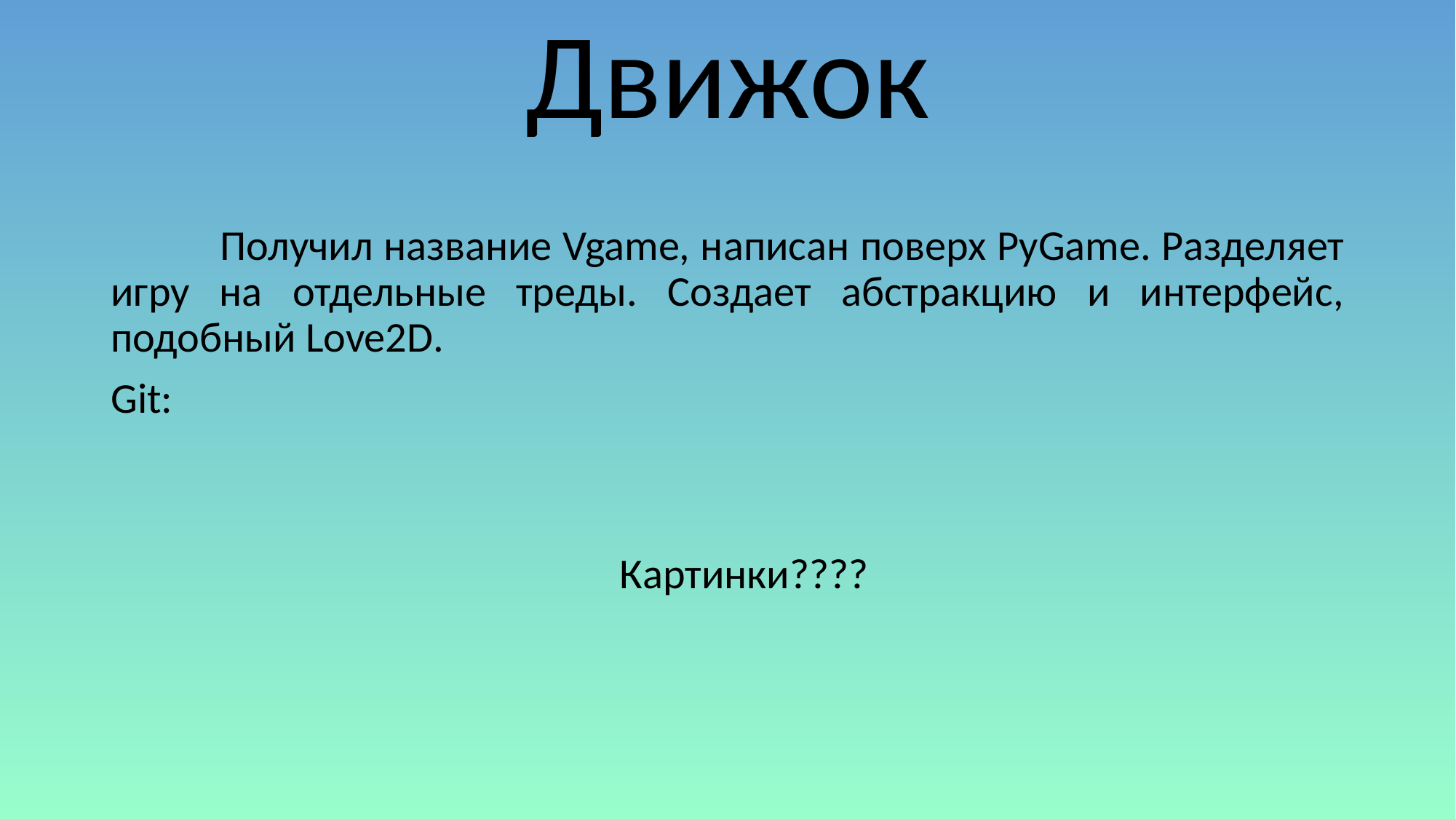

# Движок
	Получил название Vgame, написан поверх PyGame. Разделяет игру на отдельные треды. Создает абстракцию и интерфейс, подобный Love2D.
Git:
Картинки????